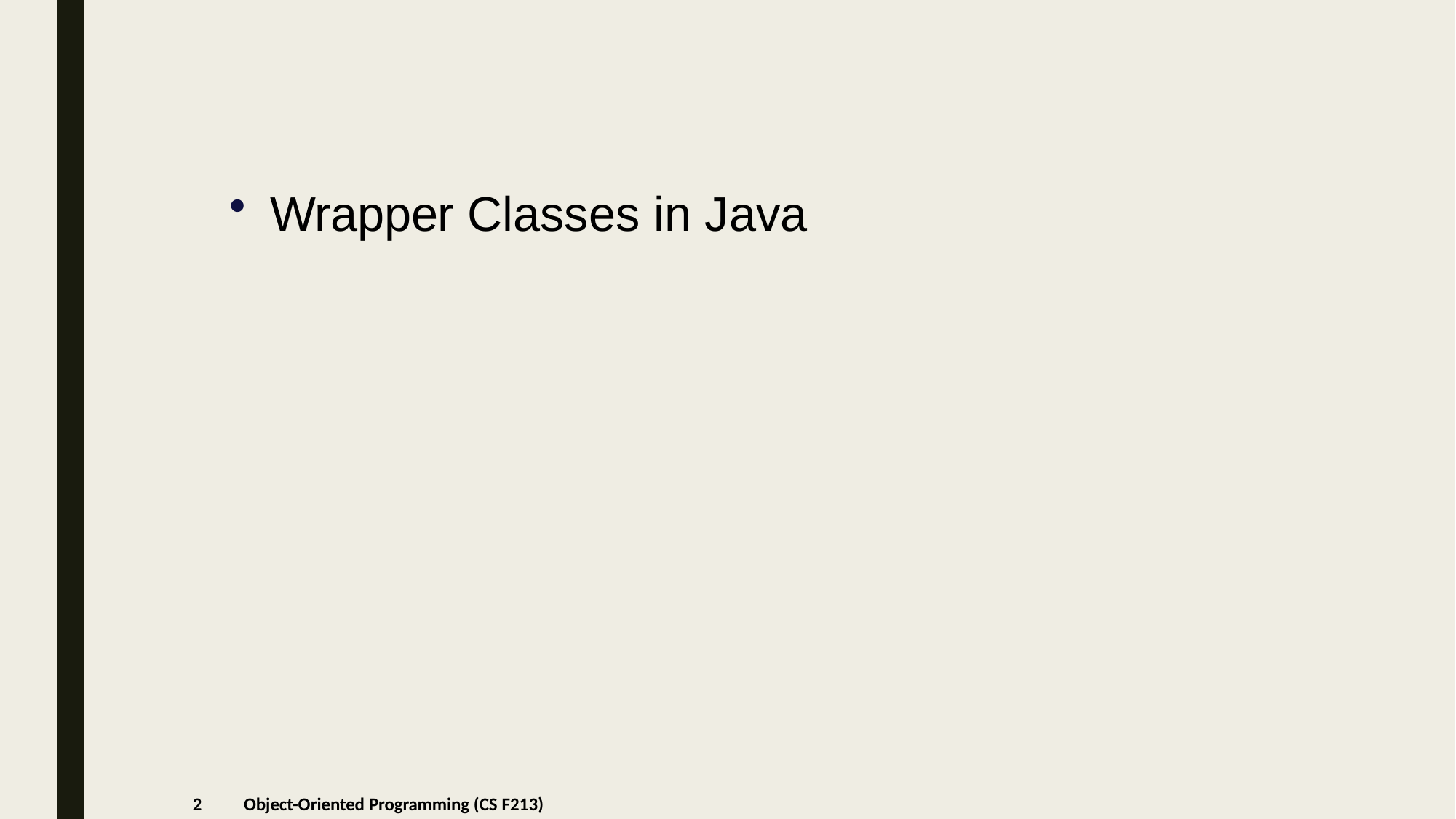

Wrapper Classes in Java
2
Object-Oriented Programming (CS F213)